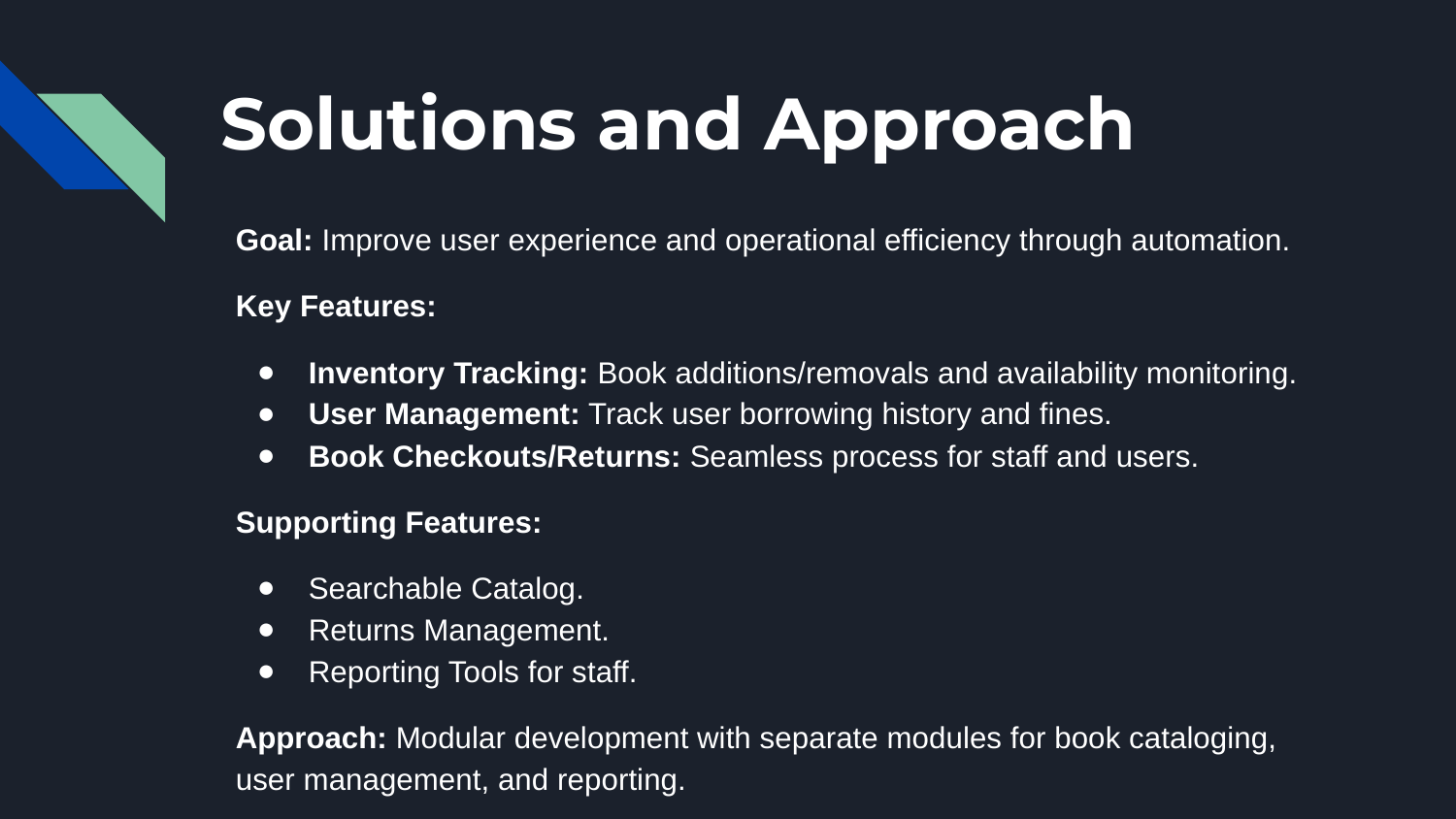

# Solutions and Approach
Goal: Improve user experience and operational efficiency through automation.
Key Features:
Inventory Tracking: Book additions/removals and availability monitoring.
User Management: Track user borrowing history and fines.
Book Checkouts/Returns: Seamless process for staff and users.
Supporting Features:
Searchable Catalog.
Returns Management.
Reporting Tools for staff.
Approach: Modular development with separate modules for book cataloging, user management, and reporting.